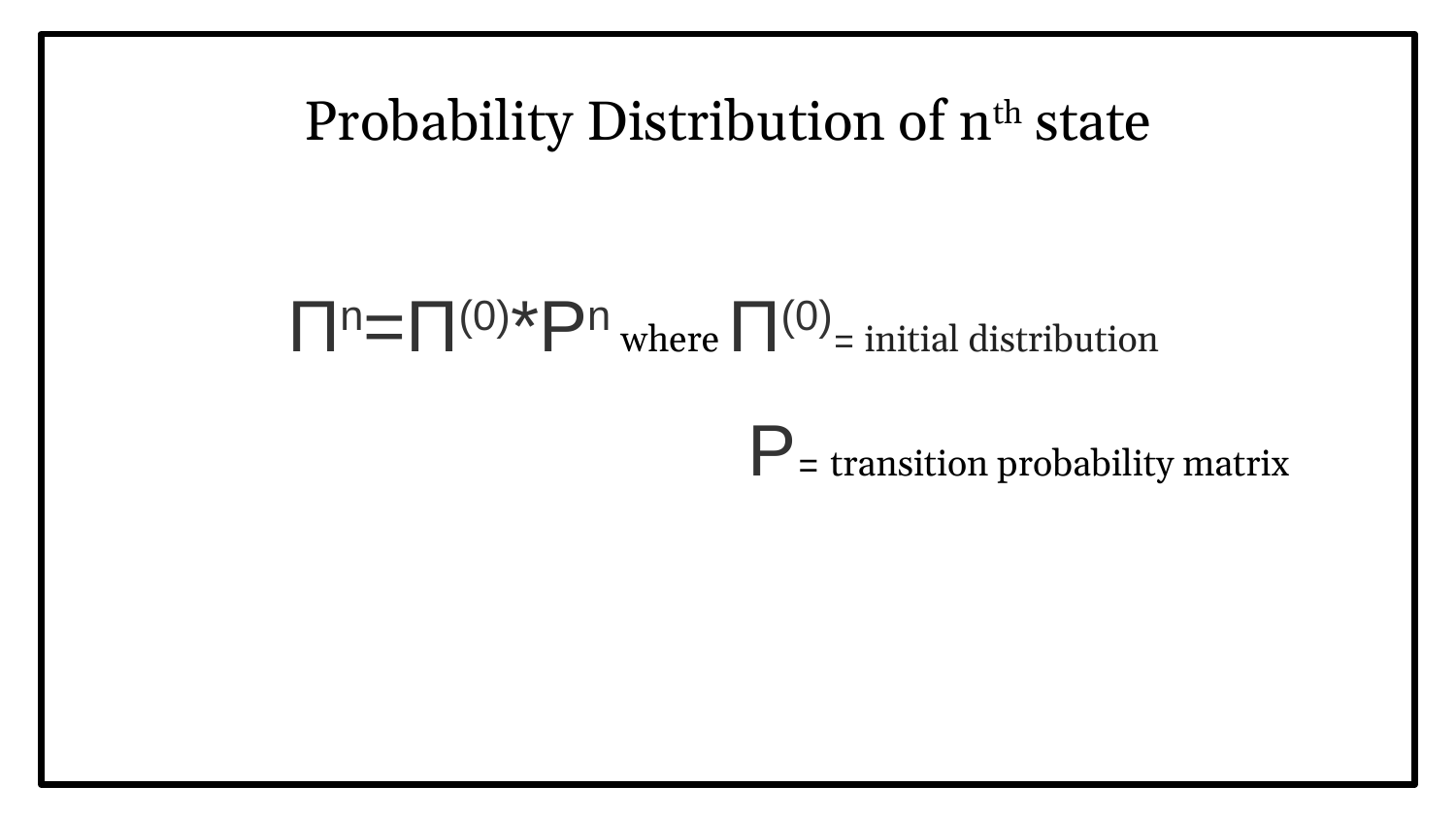

# Probability Distribution of nth state

Πn=Π(0)*Pn where Π(0)= initial distribution
P= transition probability matrix